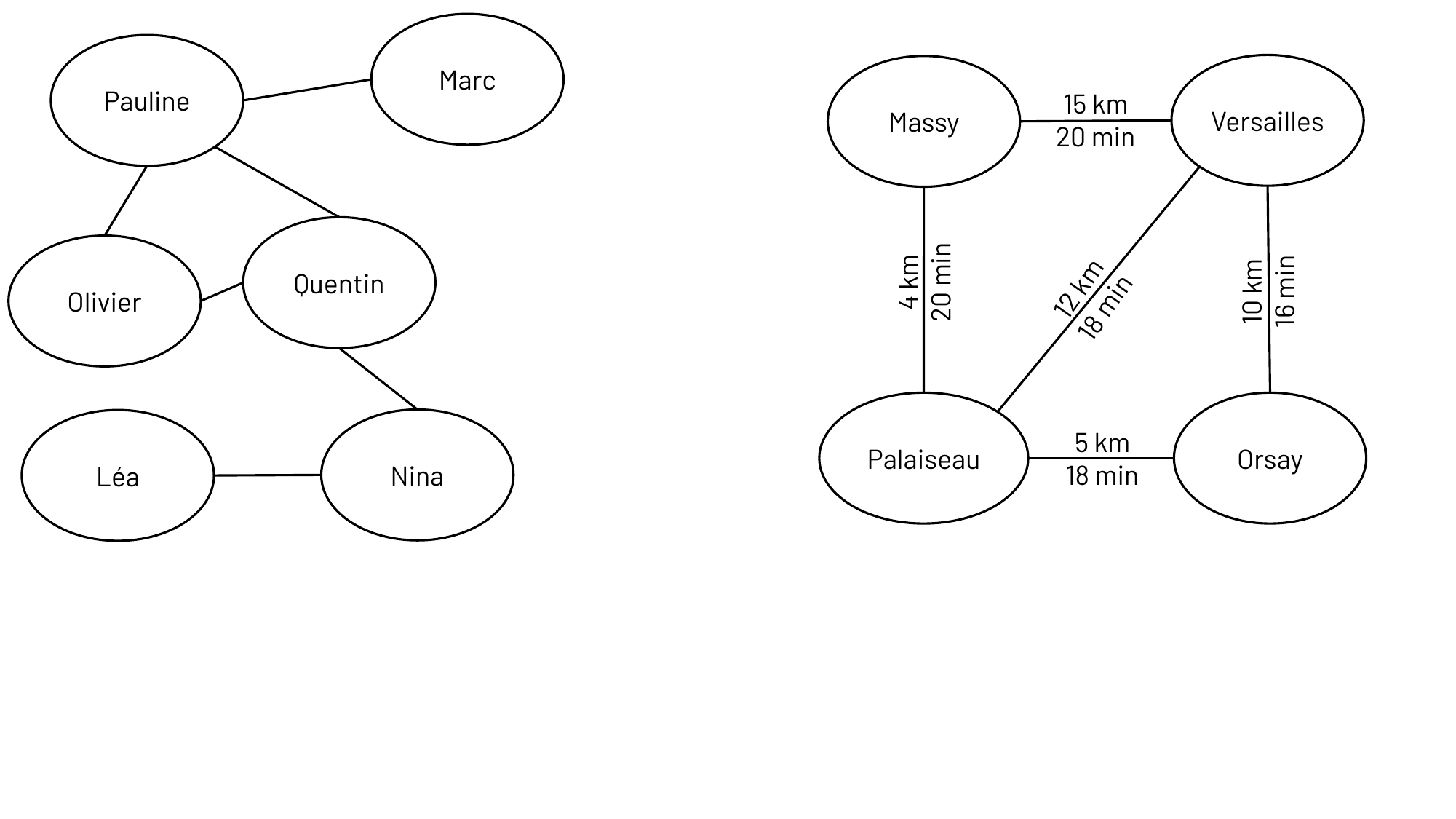

Marc
Pauline
Versailles
Massy
15 km
20 min
Quentin
Olivier
4 km
20 min
10 km
16 min
12 km
18 min
Palaiseau
Orsay
Nina
Léa
5 km
18 min